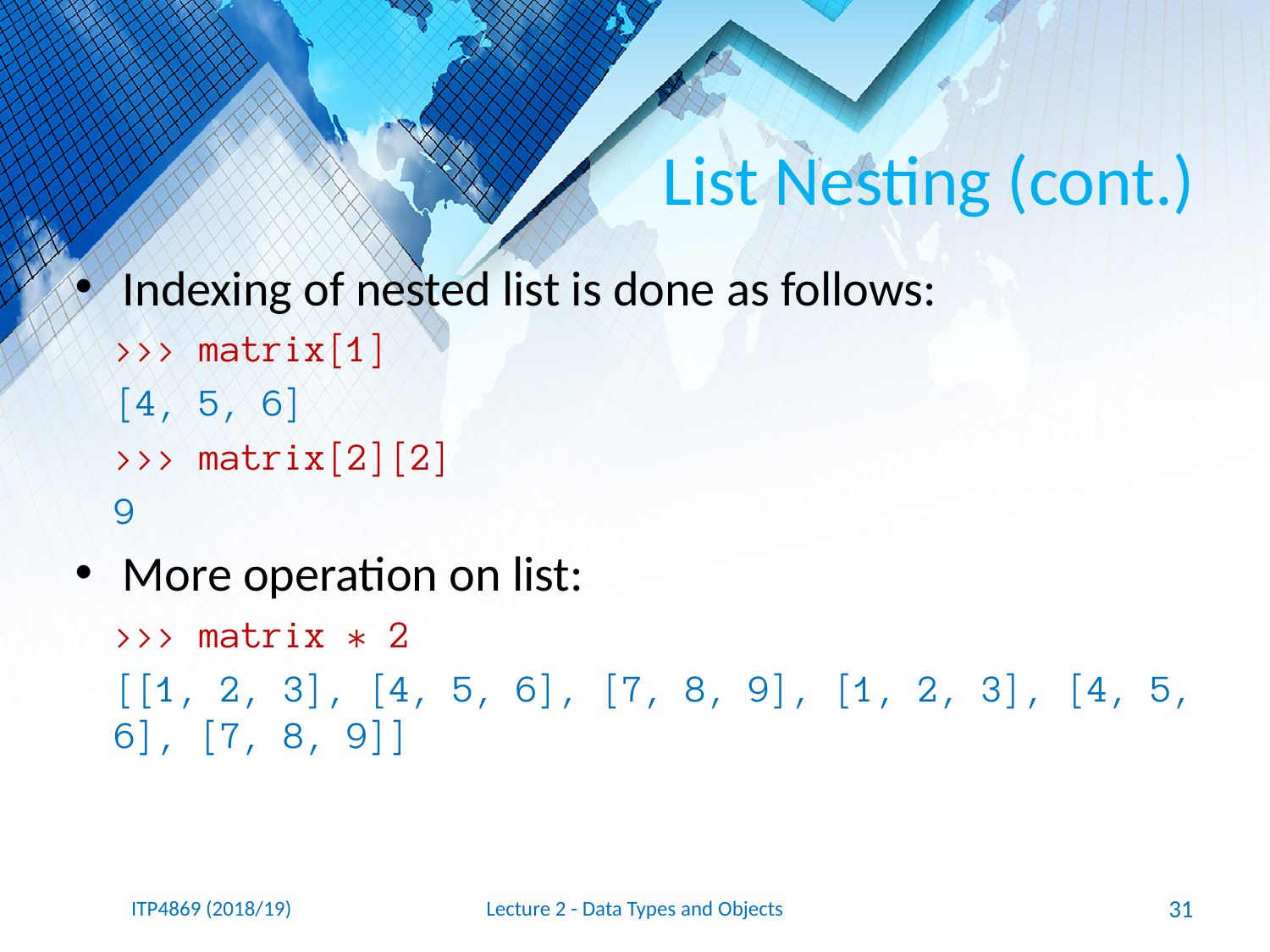

# List Nesting (cont.)
Indexing of nested list is done as follows:
>>> matrix[1]
[4, 5, 6]
>>> matrix[2][2]
9
More operation on list:
>>> matrix * 2
[[1, 2, 3], [4, 5, 6], [7, 8, 9], [1, 2, 3], [4, 5, 6], [7, 8, 9]]

ITP4869 (2018/19)
Lecture 2 - Data Types and Objects
31